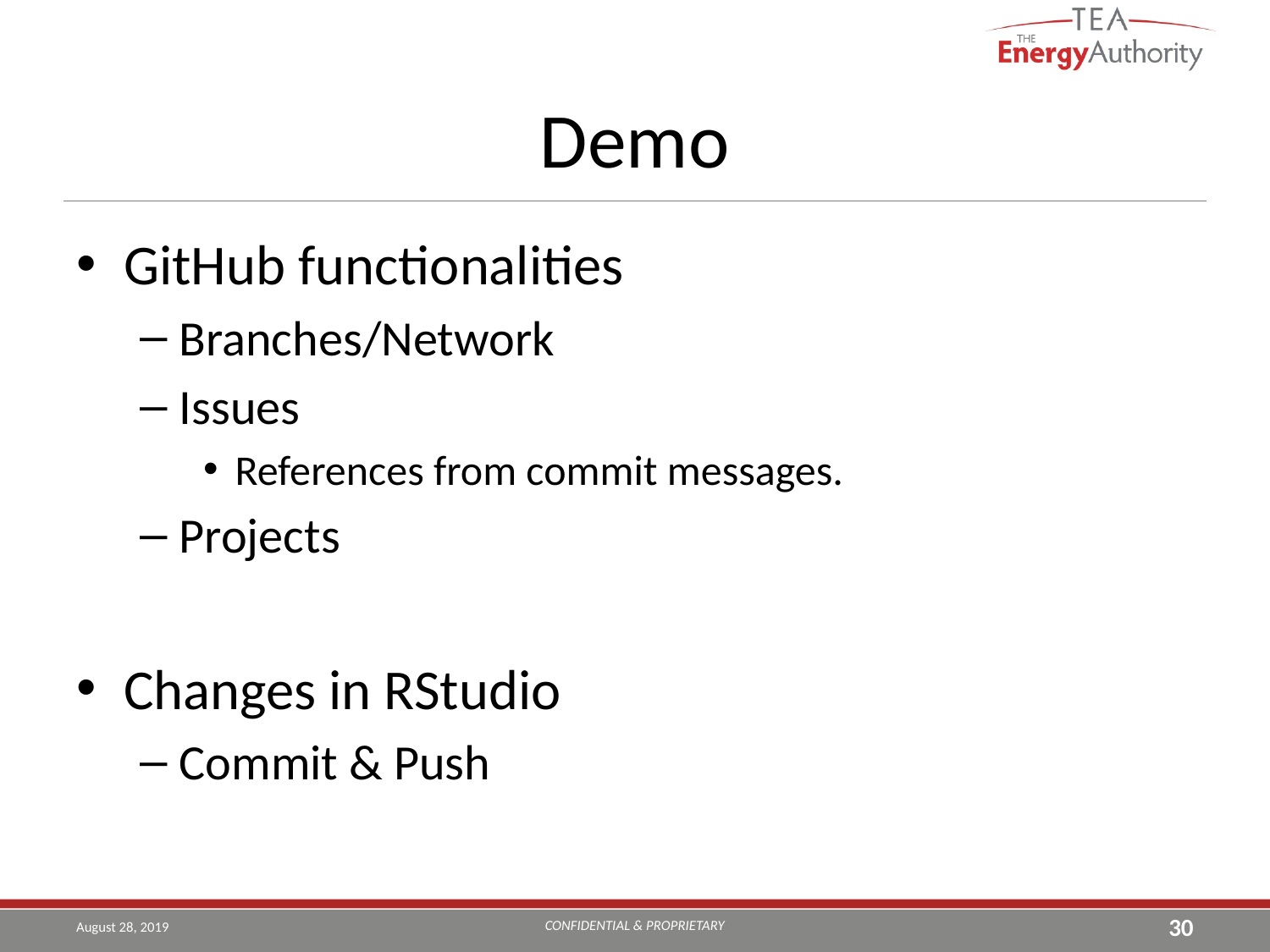

# Demo
GitHub functionalities
Branches/Network
Issues
References from commit messages.
Projects

Changes in RStudio
Commit & Push

CONFIDENTIAL & PROPRIETARY
August 28, 2019
30